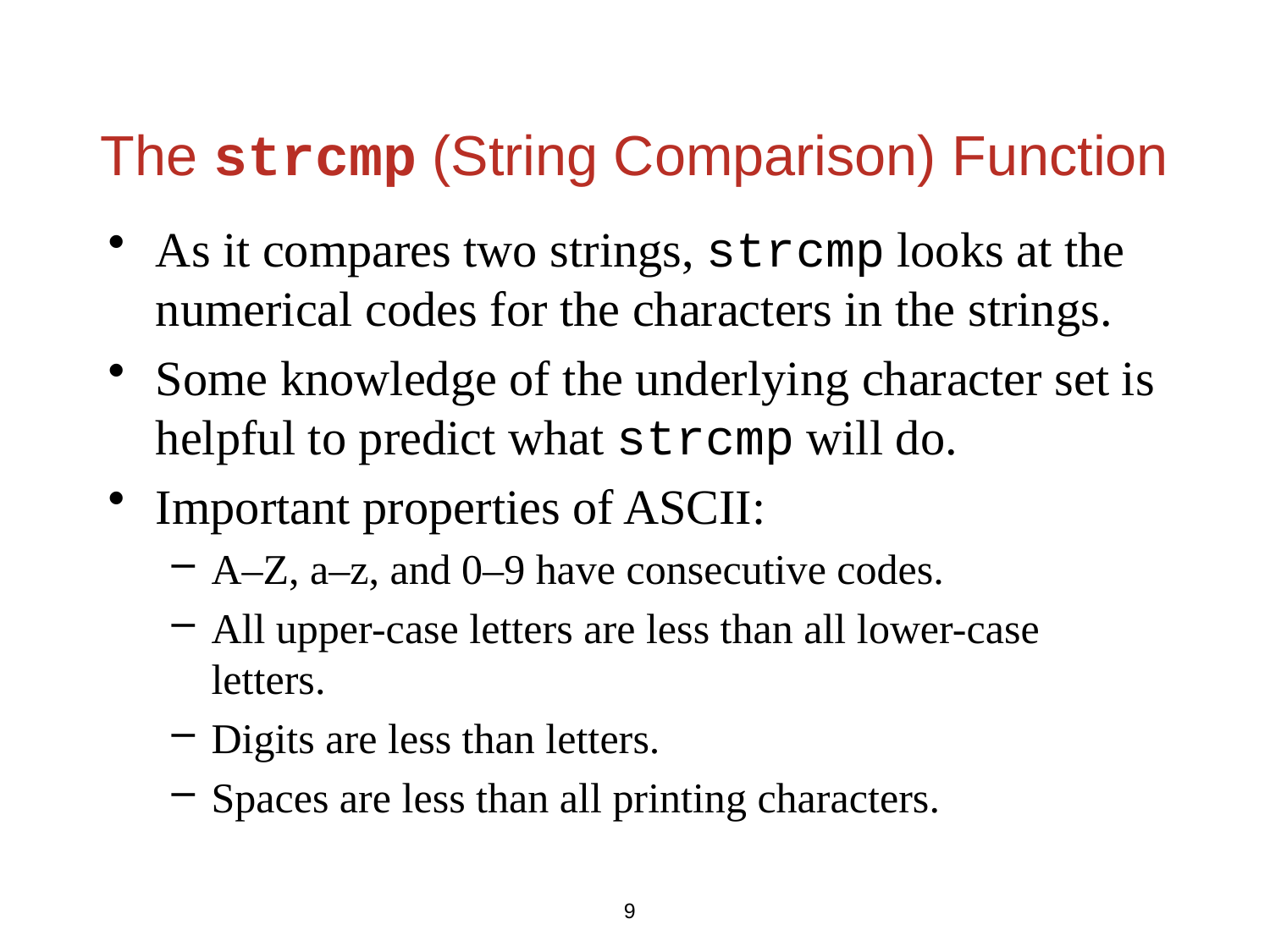

# The strcmp (String Comparison) Function
As it compares two strings, strcmp looks at the numerical codes for the characters in the strings.
Some knowledge of the underlying character set is helpful to predict what strcmp will do.
Important properties of ASCII:
A–Z, a–z, and 0–9 have consecutive codes.
All upper-case letters are less than all lower-case letters.
Digits are less than letters.
Spaces are less than all printing characters.
9